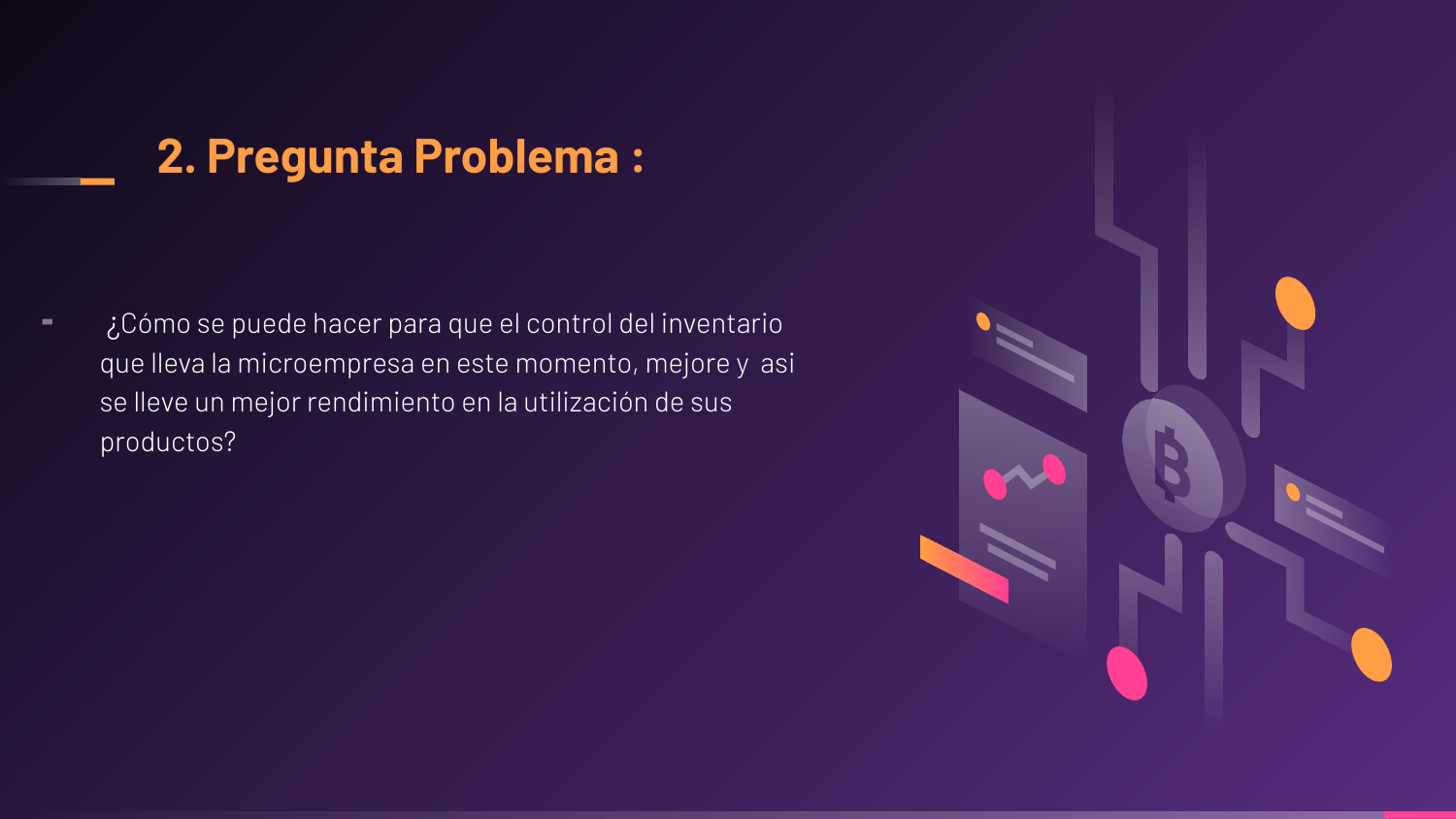

# 2. Pregunta Problema :
 ¿Cómo se puede hacer para que el control del inventario que lleva la microempresa en este momento, mejore y  asi se lleve un mejor rendimiento en la utilización de sus productos?